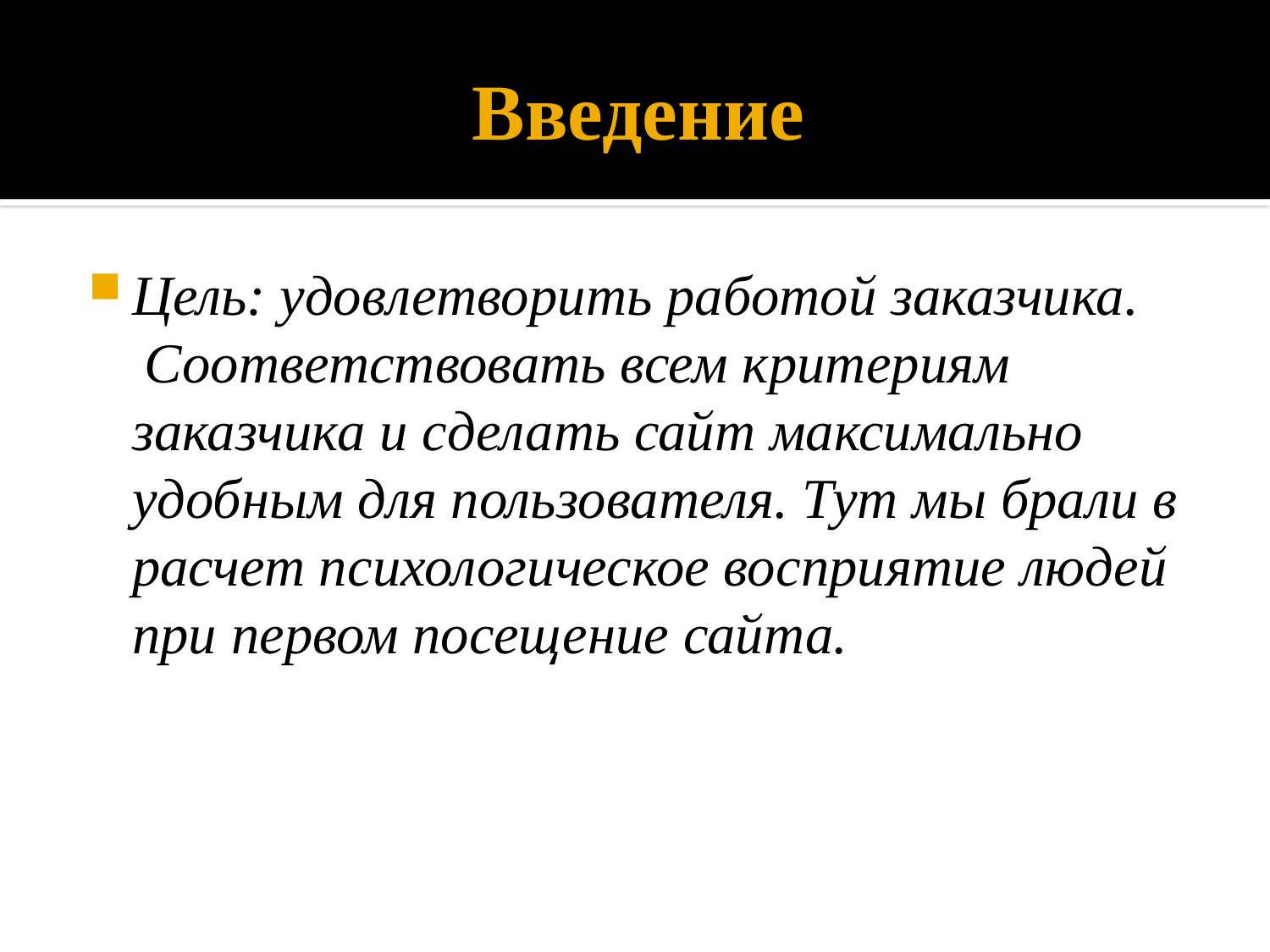

# Введение
Цель: удовлетворить работой заказчика.
    Соответствовать всем критериям заказчика и сделать сайт максимально удобным для пользователя. Тут мы брали в расчет психологическое восприятие людей при первом посещение сайта.